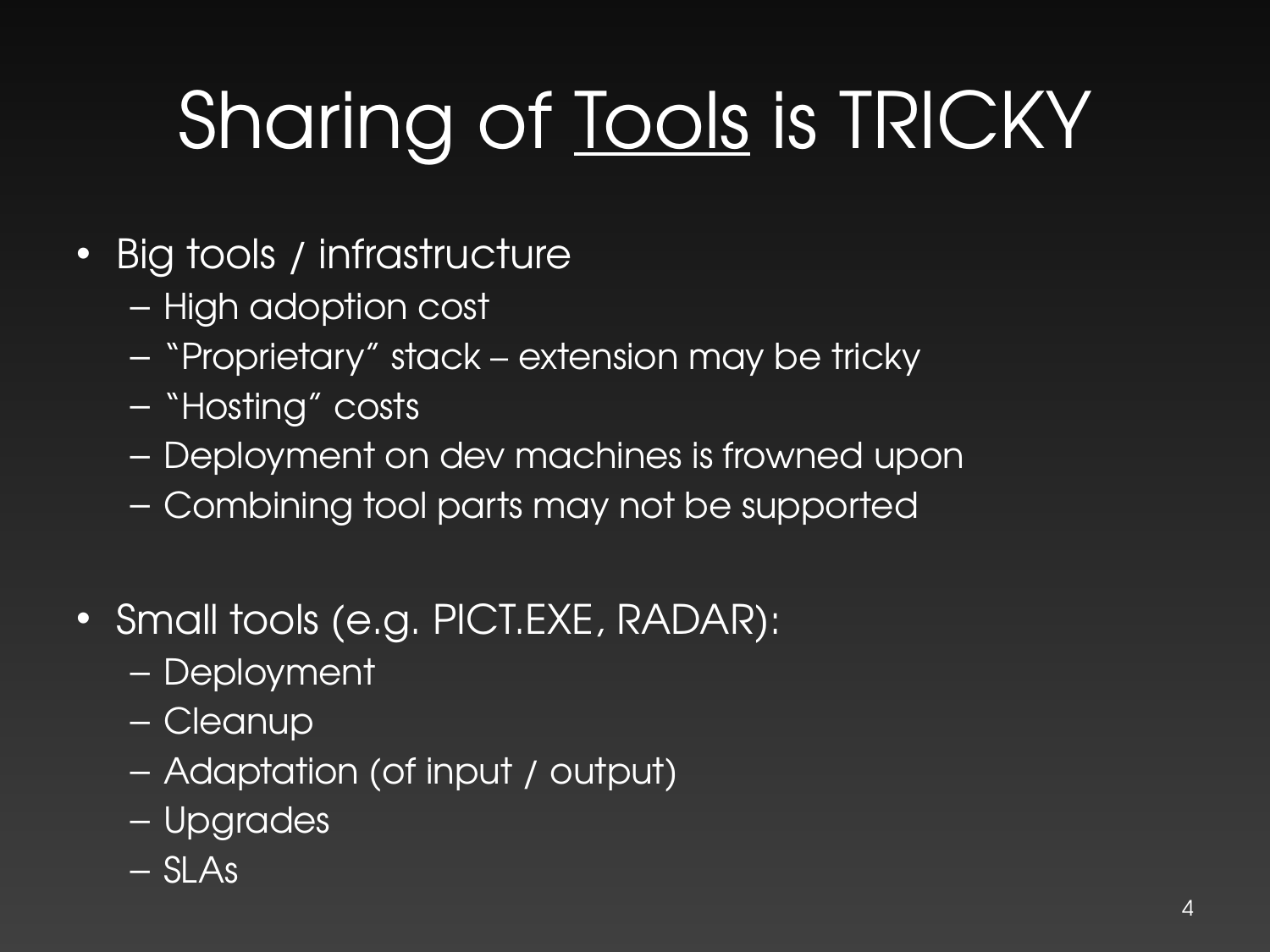

# Sharing of Tools is TRICKY
Big tools / infrastructure
High adoption cost
“Proprietary” stack – extension may be tricky
“Hosting” costs
Deployment on dev machines is frowned upon
Combining tool parts may not be supported

Small tools (e.g. PICT.EXE, RADAR):
Deployment
Cleanup
Adaptation (of input / output)
Upgrades
SLAs

4